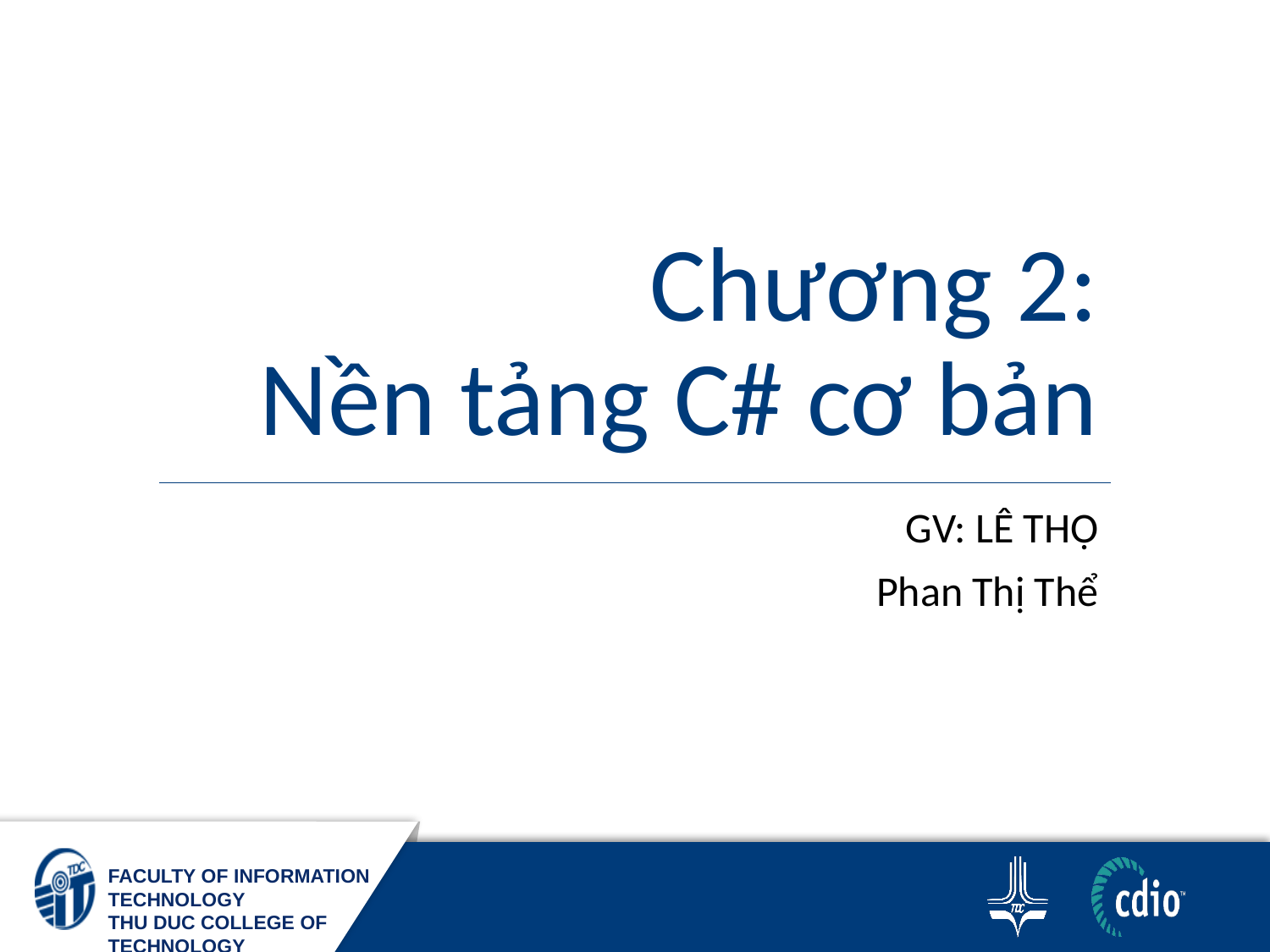

# Chương 2: Nền tảng C# cơ bản
GV: LÊ THỌ
Phan Thị Thể